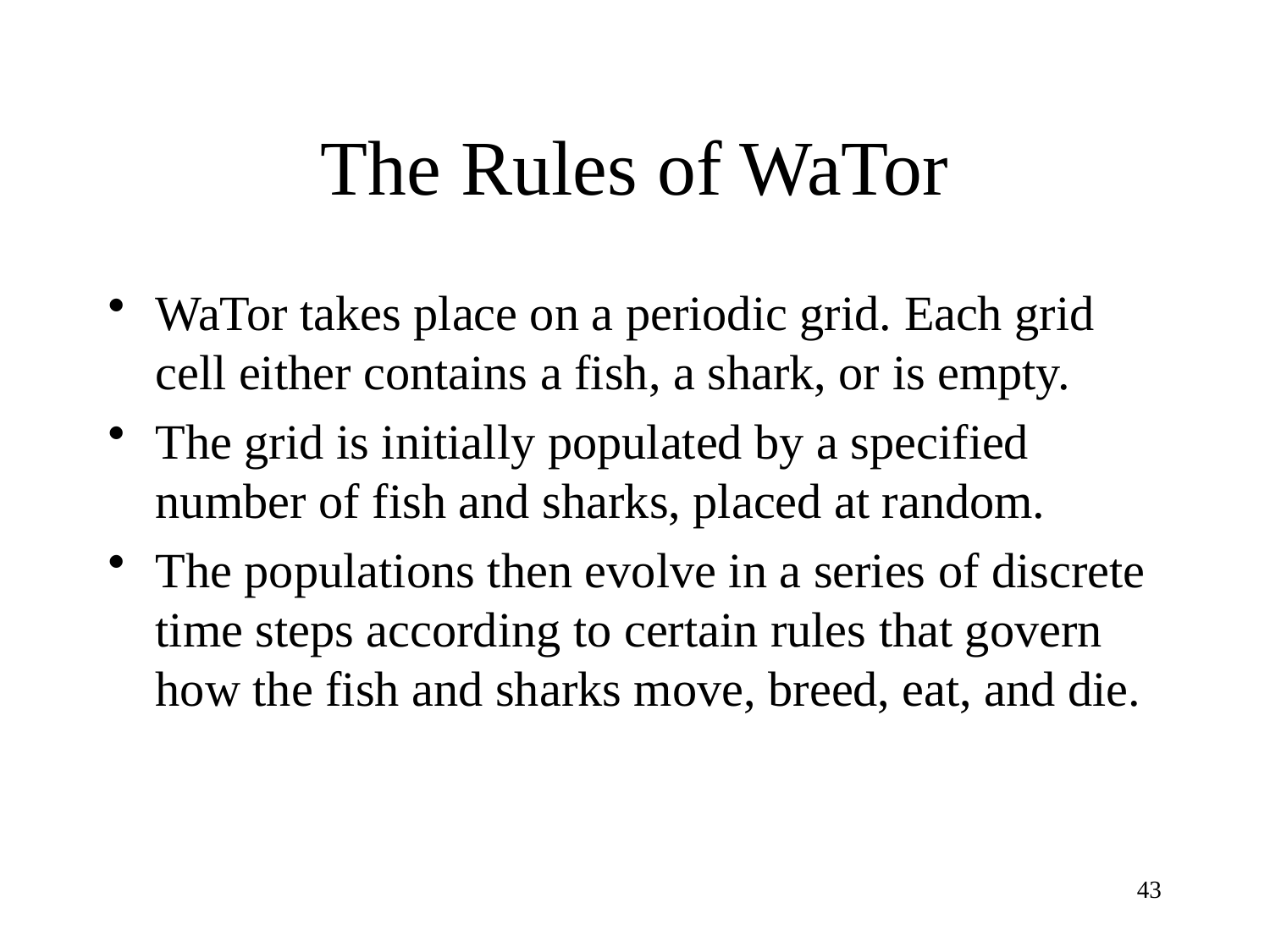

# The Rules of WaTor
WaTor takes place on a periodic grid. Each grid cell either contains a fish, a shark, or is empty.
The grid is initially populated by a specified number of fish and sharks, placed at random.
The populations then evolve in a series of discrete time steps according to certain rules that govern how the fish and sharks move, breed, eat, and die.
43